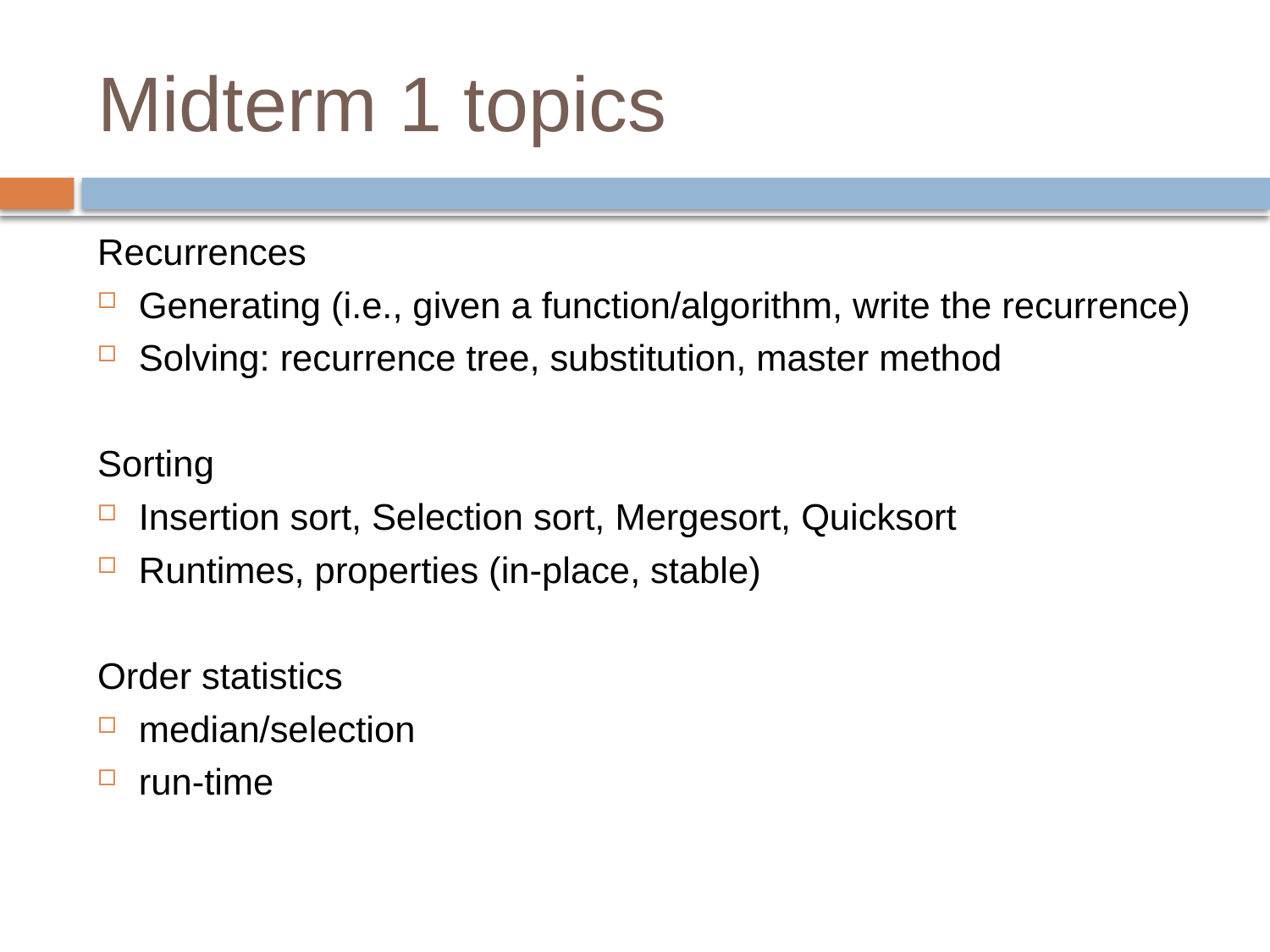

# Midterm 1 topics
Recurrences
Generating (i.e., given a function/algorithm, write the recurrence)
Solving: recurrence tree, substitution, master method

Sorting
Insertion sort, Selection sort, Mergesort, Quicksort
Runtimes, properties (in-place, stable)

Order statistics
median/selection
run-time